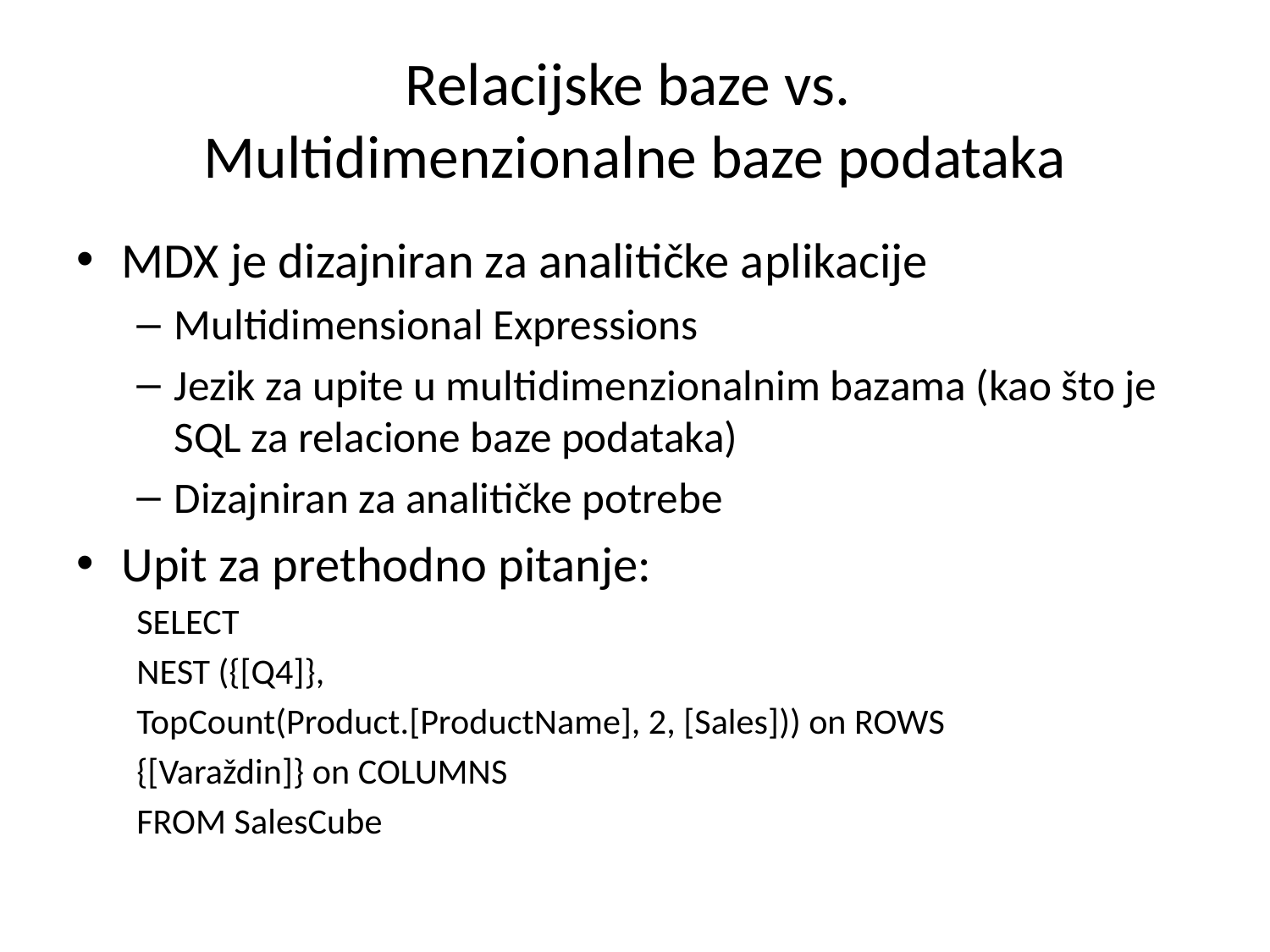

# Relacijske baze vs. Multidimenzionalne baze podataka
MDX je dizajniran za analitičke aplikacije
Multidimensional Expressions
Jezik za upite u multidimenzionalnim bazama (kao što je SQL za relacione baze podataka)
Dizajniran za analitičke potrebe
Upit za prethodno pitanje:
SELECT
	NEST ({[Q4]},
		TopCount(Product.[ProductName], 2, [Sales])) on ROWS
	{[Varaždin]} on COLUMNS
FROM SalesCube